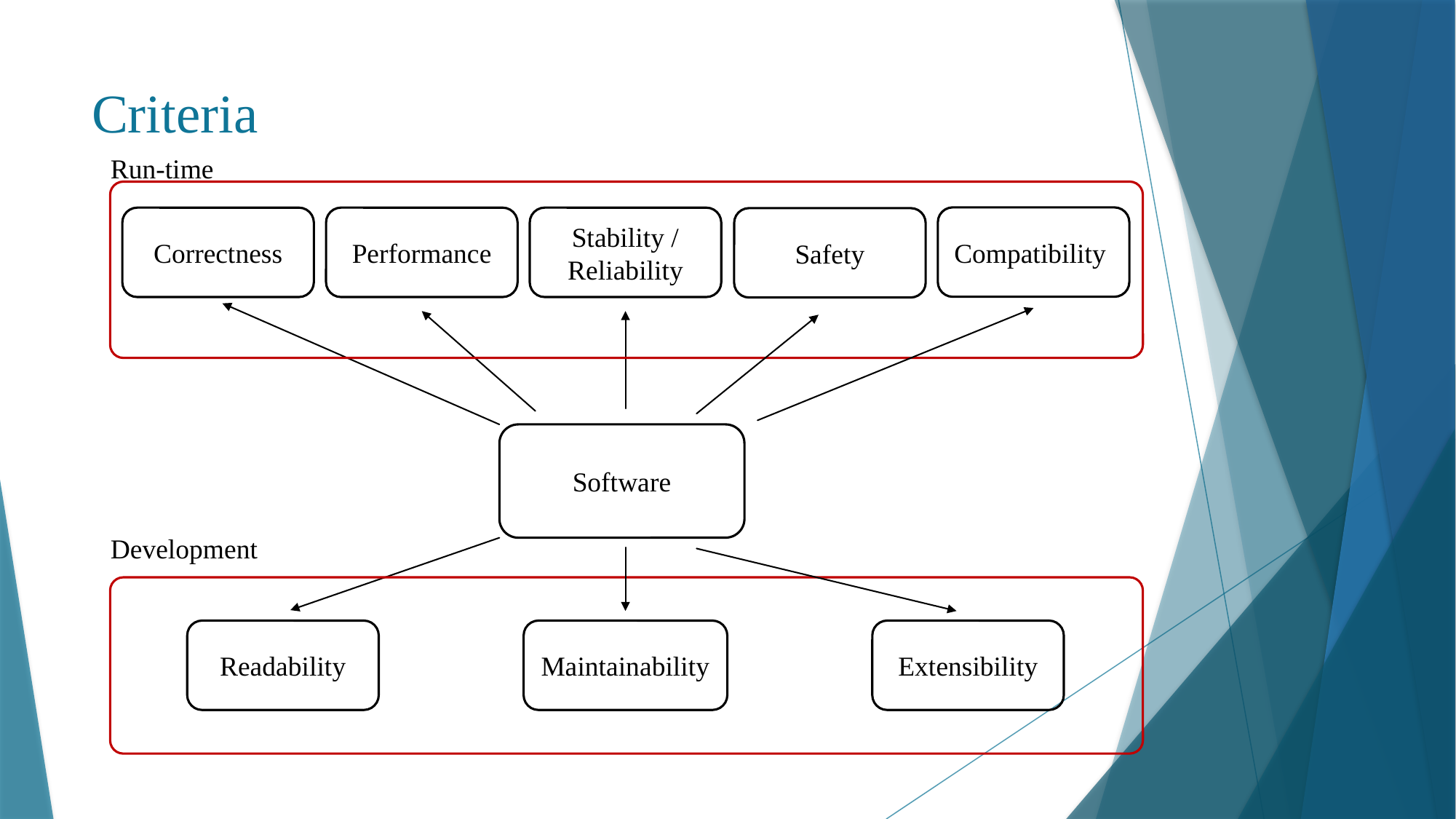

# Criteria
Run-time

Compatibility
Correctness
Performance
Stability / Reliability
Safety
Software
Development

Readability
Maintainability
Extensibility